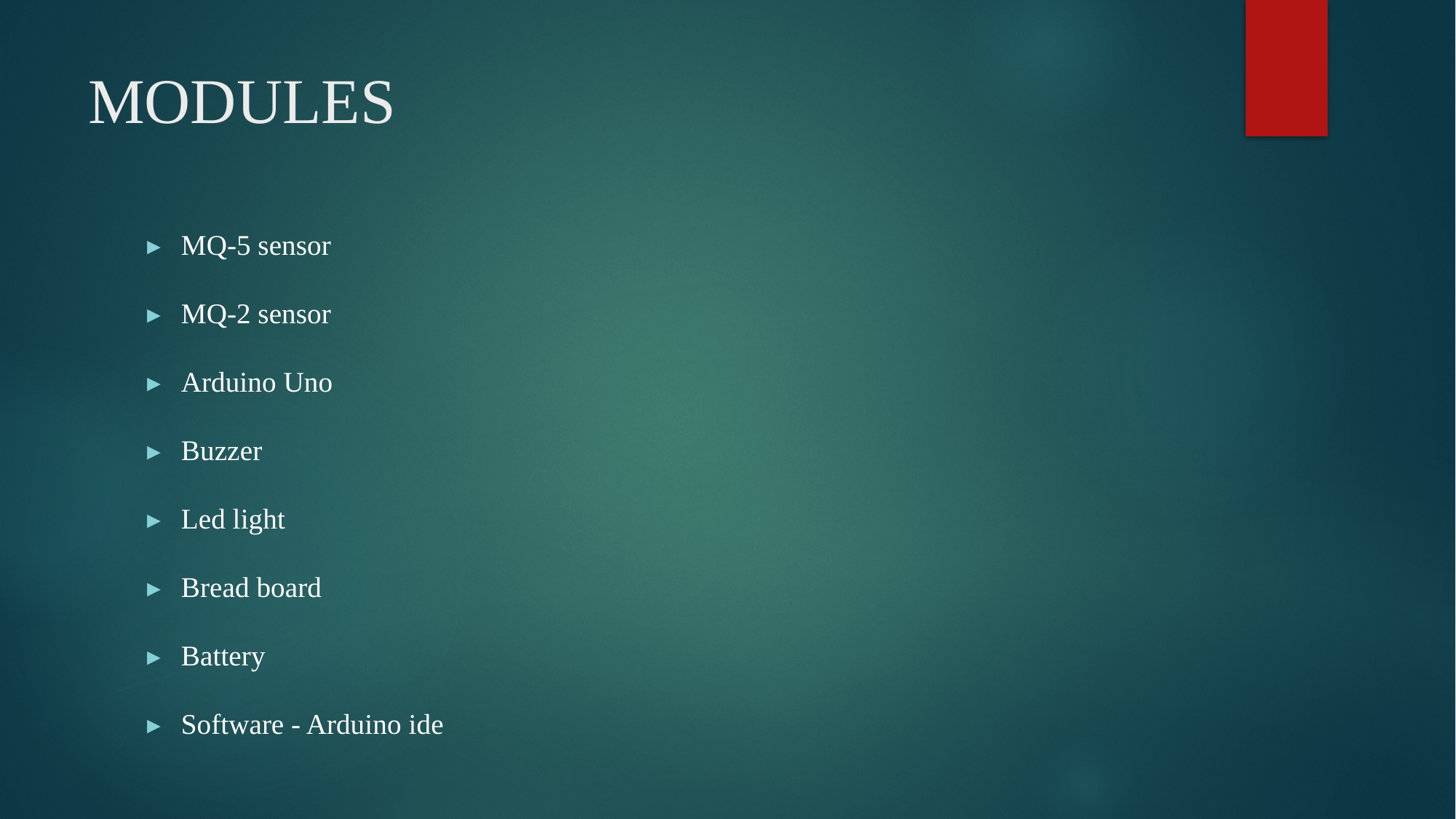

# MODULES
MQ-5 sensor

MQ-2 sensor

Arduino Uno

Buzzer

Led light

Bread board

Battery

Software - Arduino ide